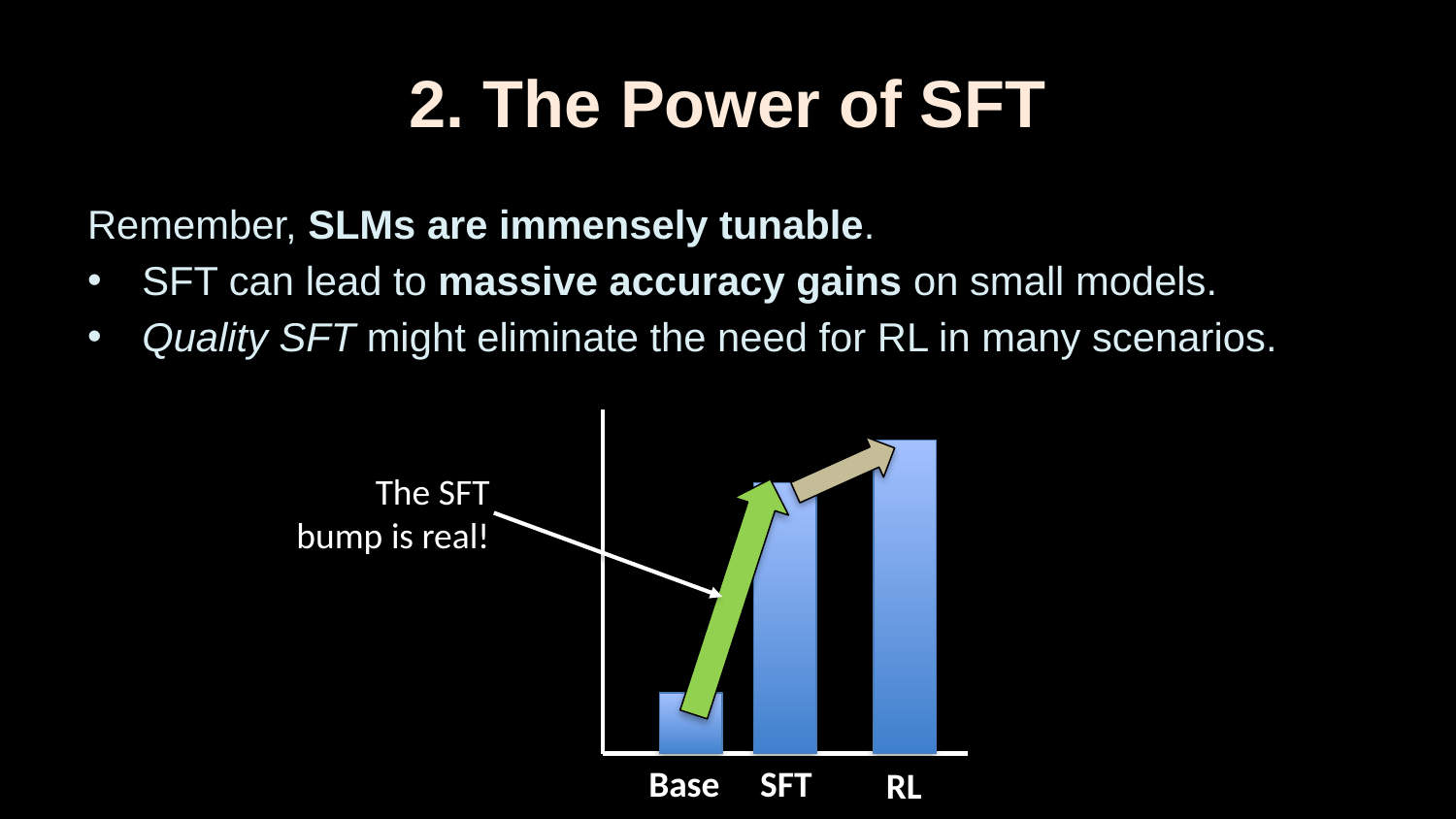

# 2. The Power of SFT
Remember, SLMs are immensely tunable.
SFT can lead to massive accuracy gains on small models.
Quality SFT might eliminate the need for RL in many scenarios.

The SFT
bump is real!

Base
SFT
RL